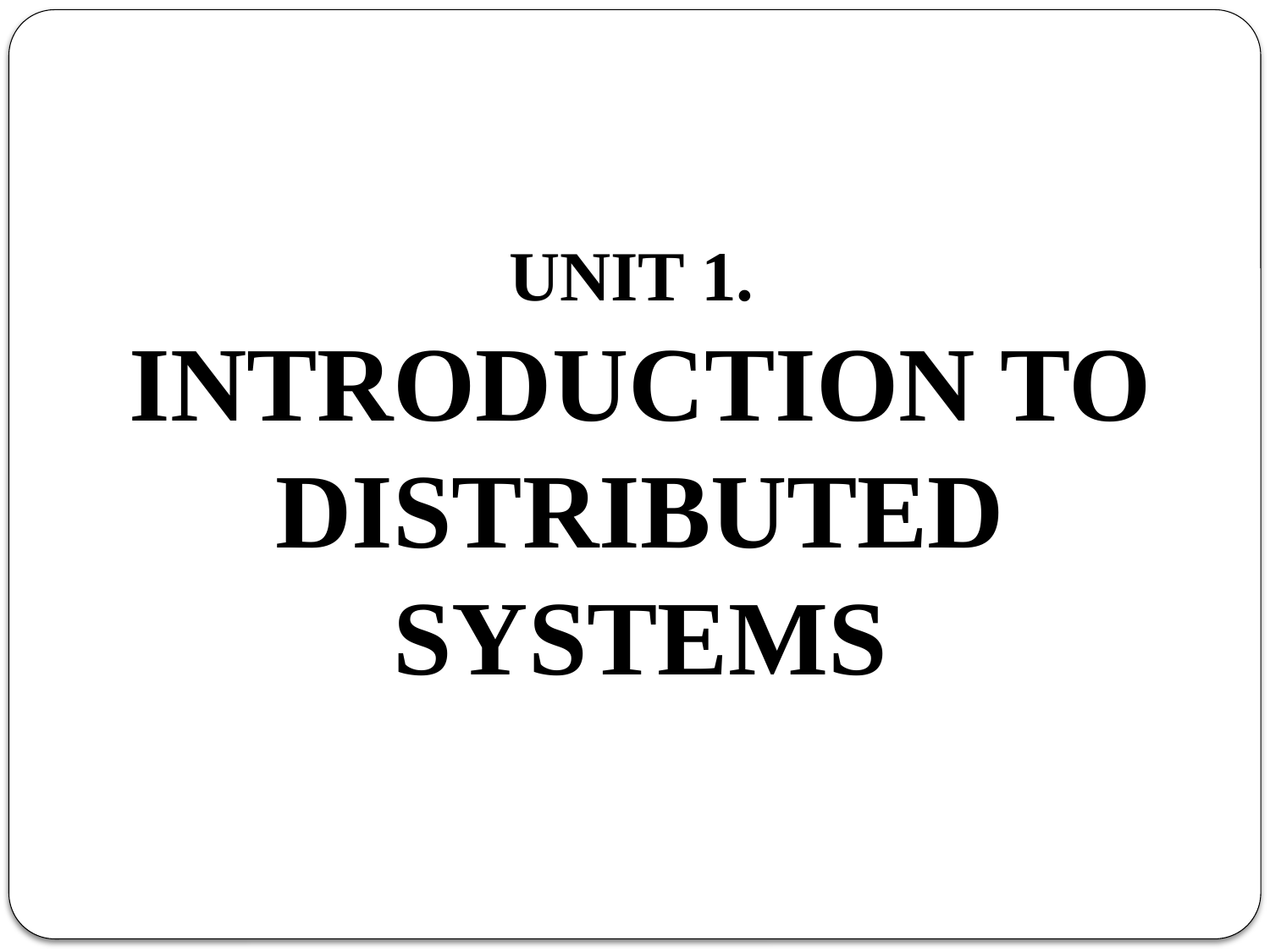

# UNIT 1. INTRODUCTION TO DISTRIBUTED SYSTEMS